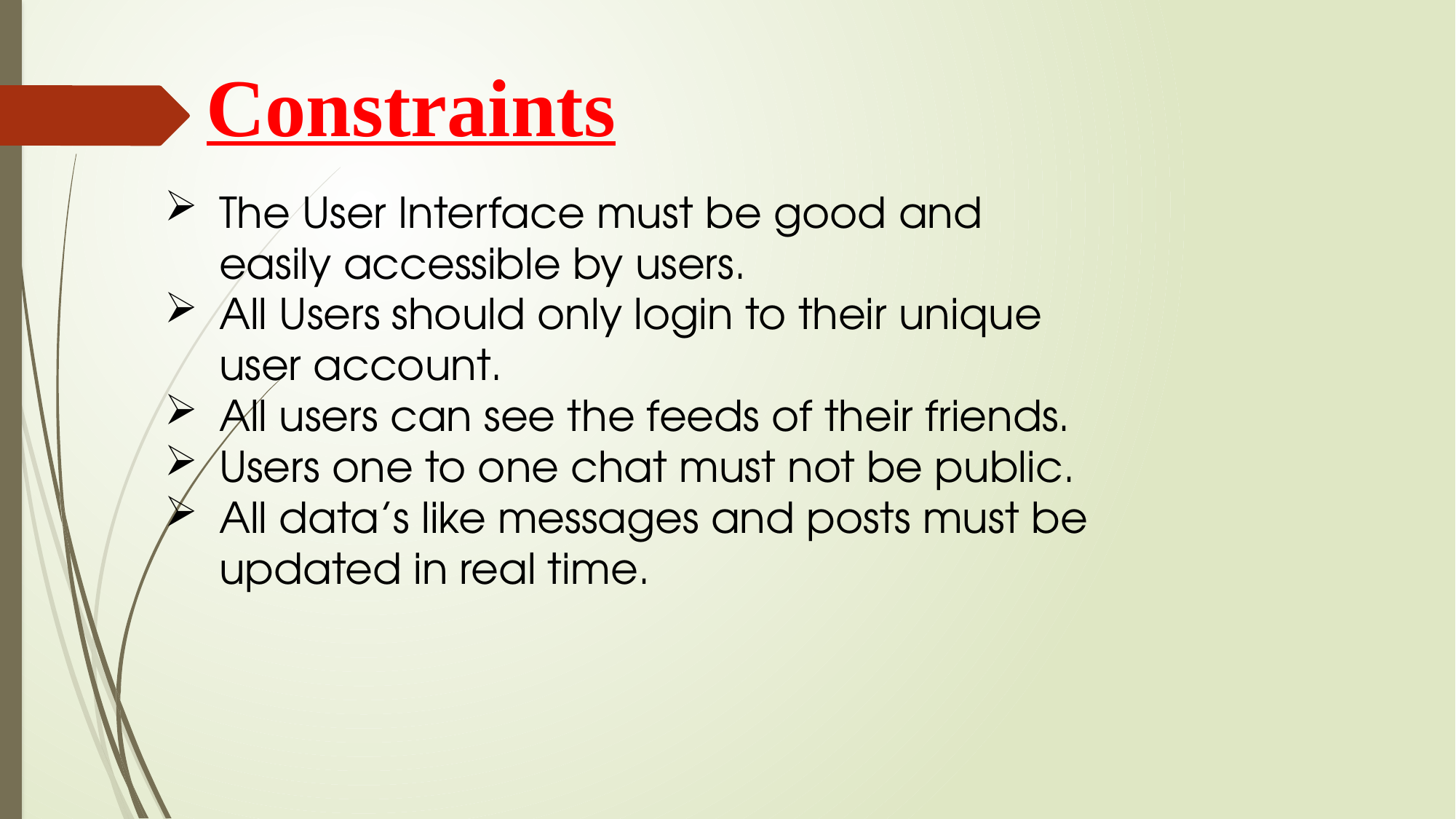

Constraints
The User Interface must be good and easily accessible by users.
All Users should only login to their unique user account.
All users can see the feeds of their friends.
Users one to one chat must not be public.
All data’s like messages and posts must be updated in real time.